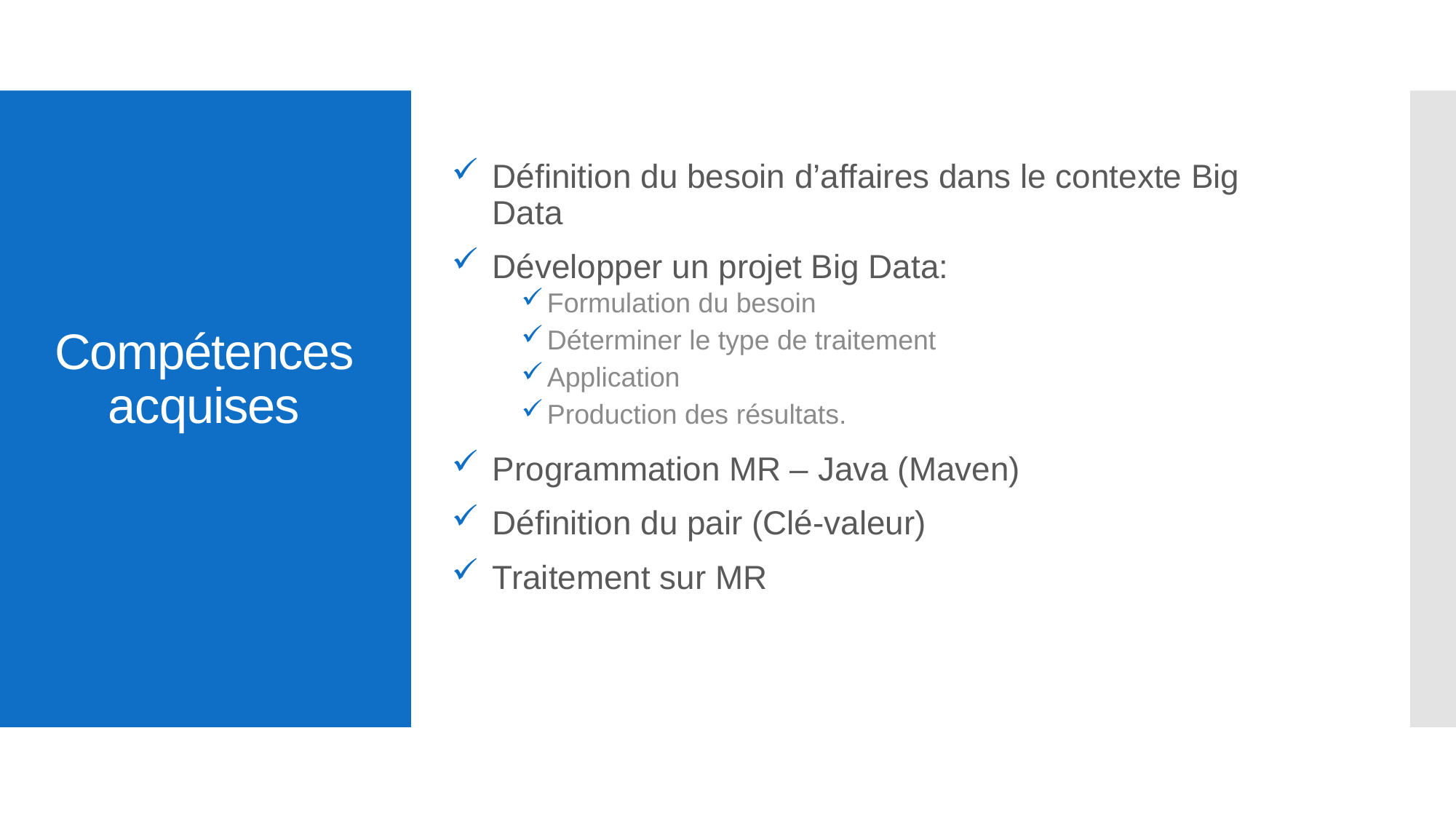

Définition du besoin d’affaires dans le contexte Big Data
Développer un projet Big Data:
Formulation du besoin
Déterminer le type de traitement
Application
Production des résultats.
Programmation MR – Java (Maven)
Définition du pair (Clé-valeur)
Traitement sur MR

Compétences acquises